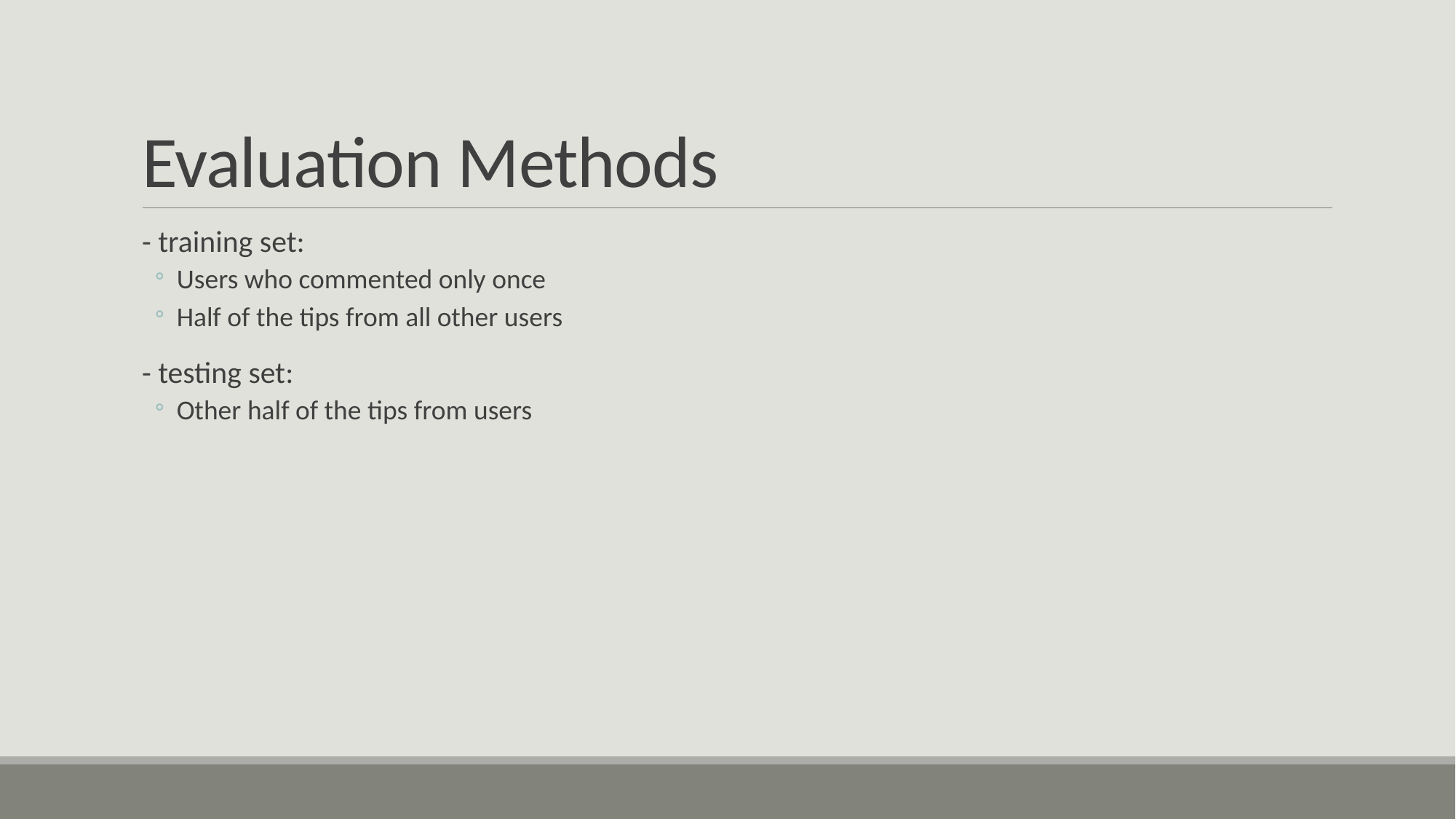

# Evaluation Methods
- training set:
Users who commented only once
Half of the tips from all other users
- testing set:
Other half of the tips from users